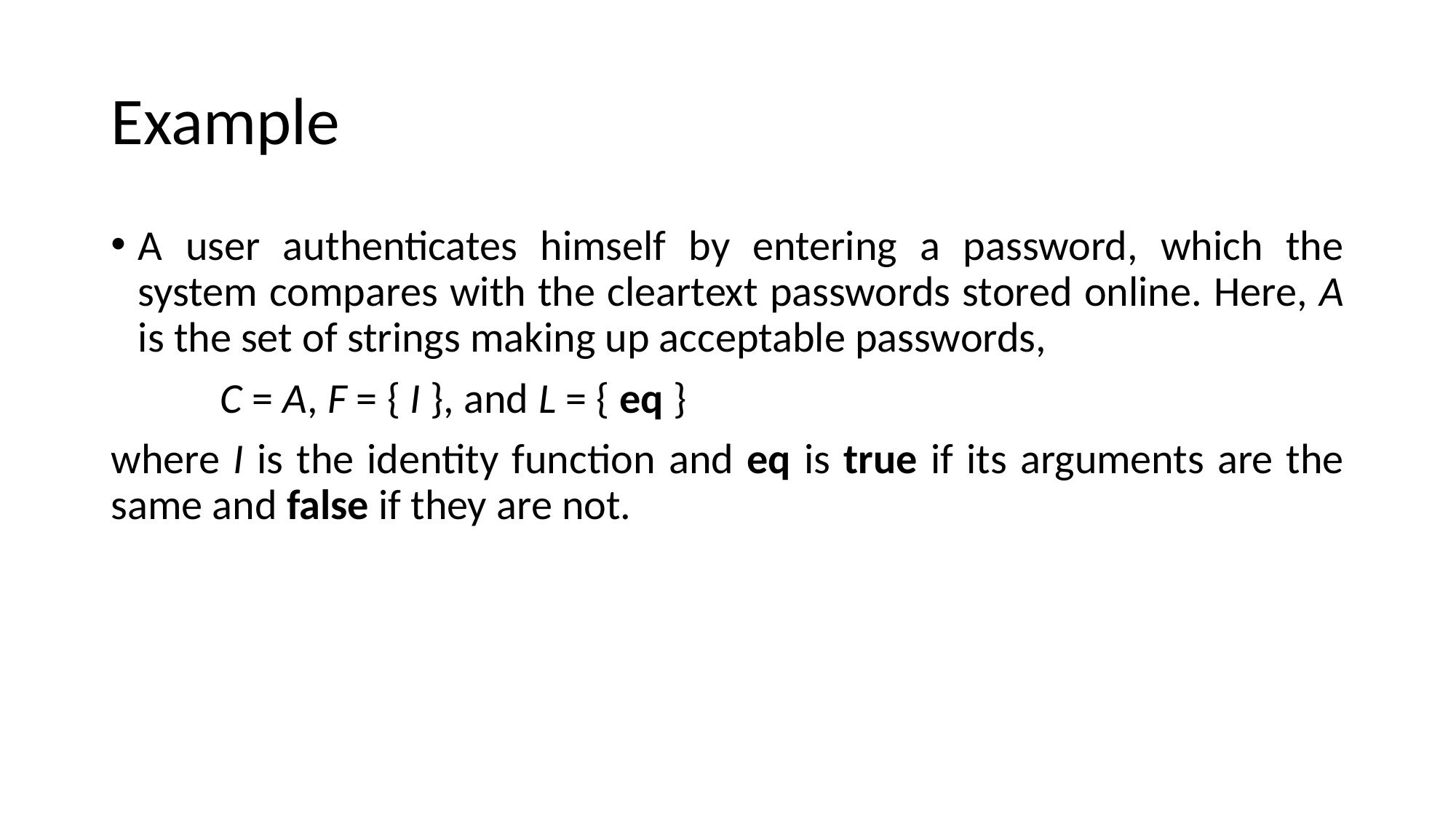

# Example
A user authenticates himself by entering a password, which the system compares with the cleartext passwords stored online. Here, A is the set of strings making up acceptable passwords,
	C = A, F = { I }, and L = { eq }
where I is the identity function and eq is true if its arguments are the same and false if they are not.